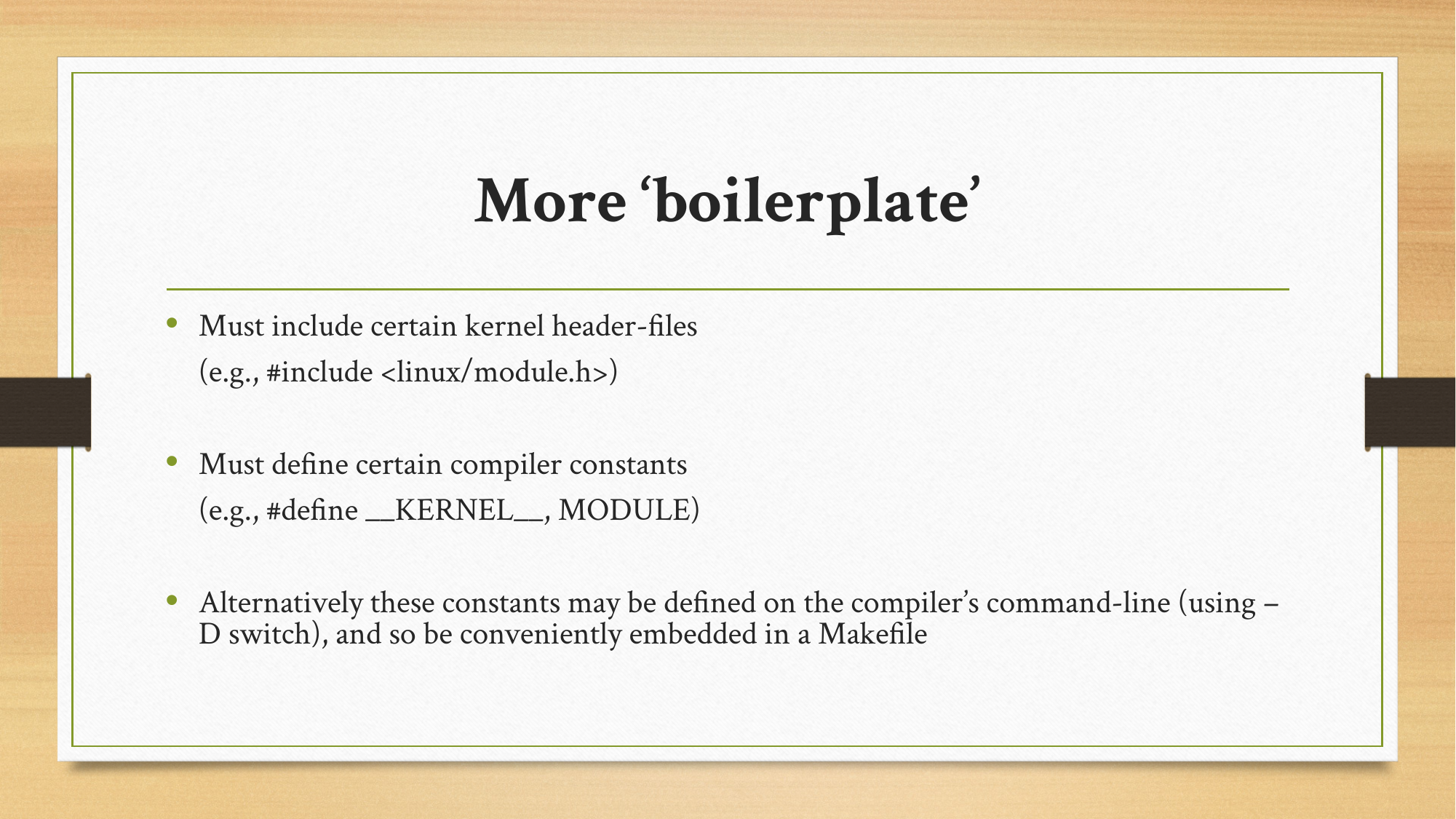

# More ‘boilerplate’
Must include certain kernel header-files
	(e.g., #include <linux/module.h>)

Must define certain compiler constants
	(e.g., #define __KERNEL__, MODULE)

Alternatively these constants may be defined on the compiler’s command-line (using –D switch), and so be conveniently embedded in a Makefile